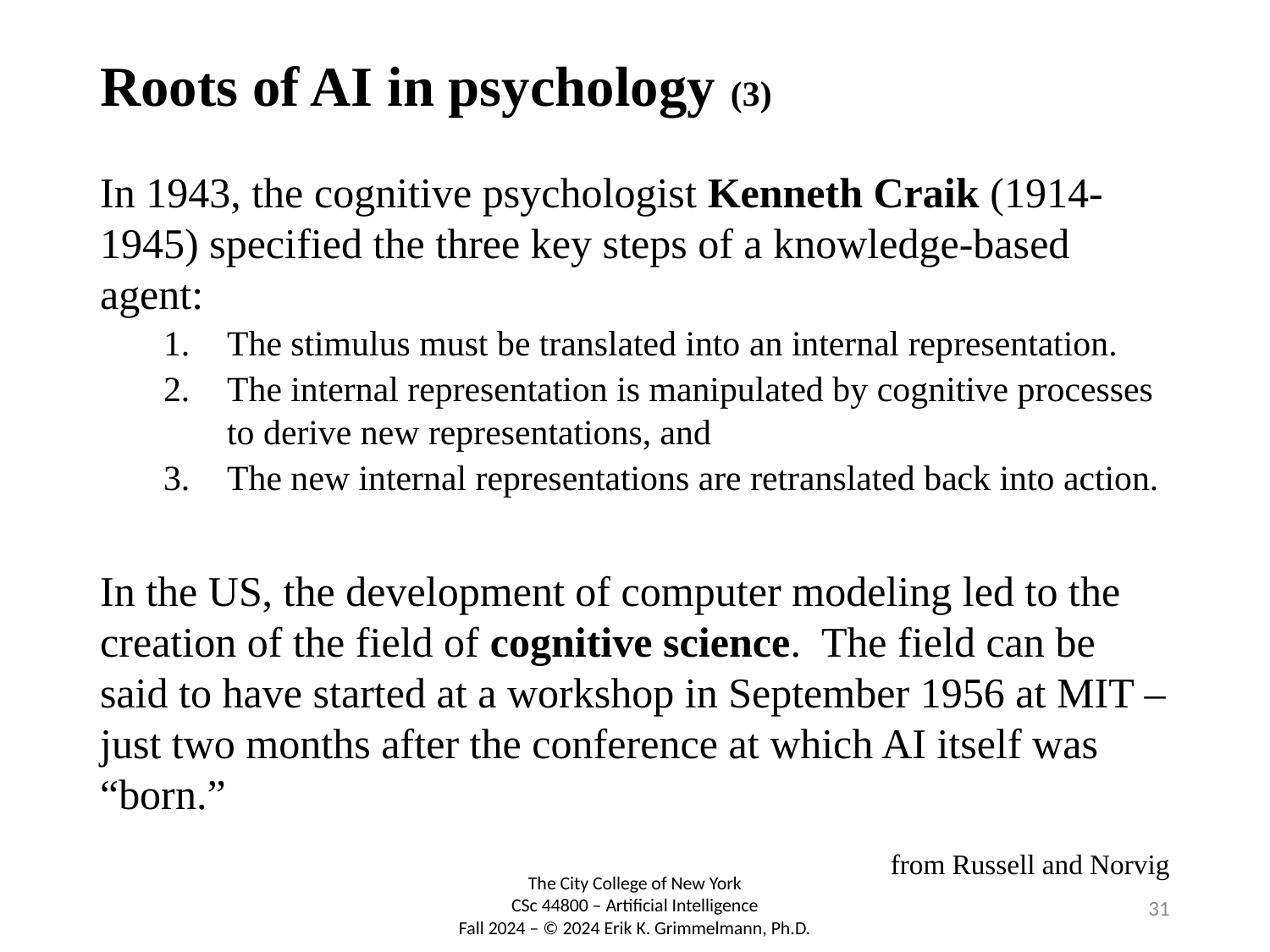

# Roots of AI in psychology (3)
In 1943, the cognitive psychologist Kenneth Craik (1914-1945) specified the three key steps of a knowledge-based agent:
The stimulus must be translated into an internal representation.
The internal representation is manipulated by cognitive processes to derive new representations, and
The new internal representations are retranslated back into action.

In the US, the development of computer modeling led to the creation of the field of cognitive science.  The field can be said to have started at a workshop in September 1956 at MIT – just two months after the conference at which AI itself was “born.”
from Russell and Norvig
31